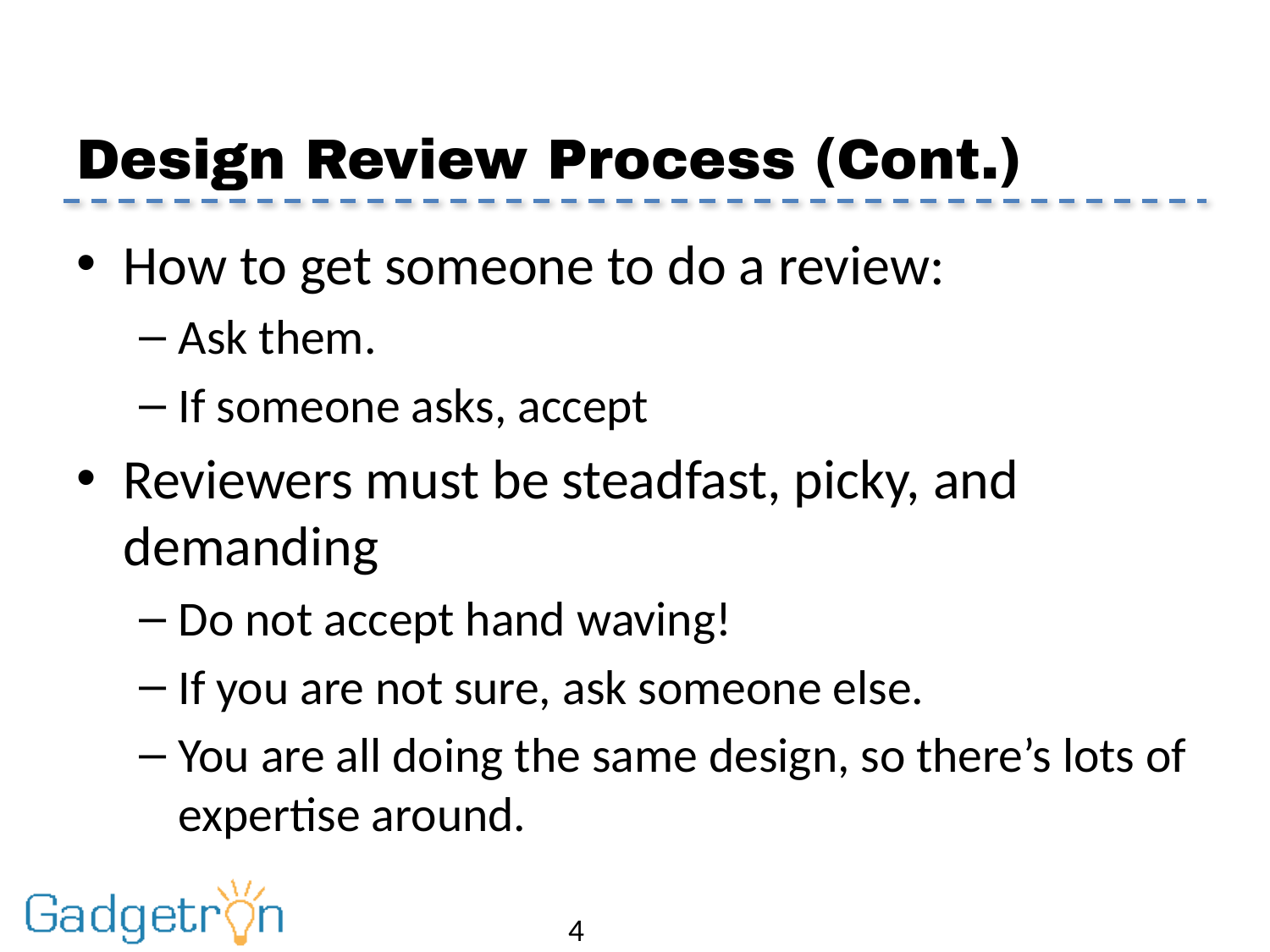

# Design Review Process (Cont.)

How to get someone to do a review:
Ask them.
If someone asks, accept
Reviewers must be steadfast, picky, and demanding
Do not accept hand waving!
If you are not sure, ask someone else.
You are all doing the same design, so there’s lots of expertise around.